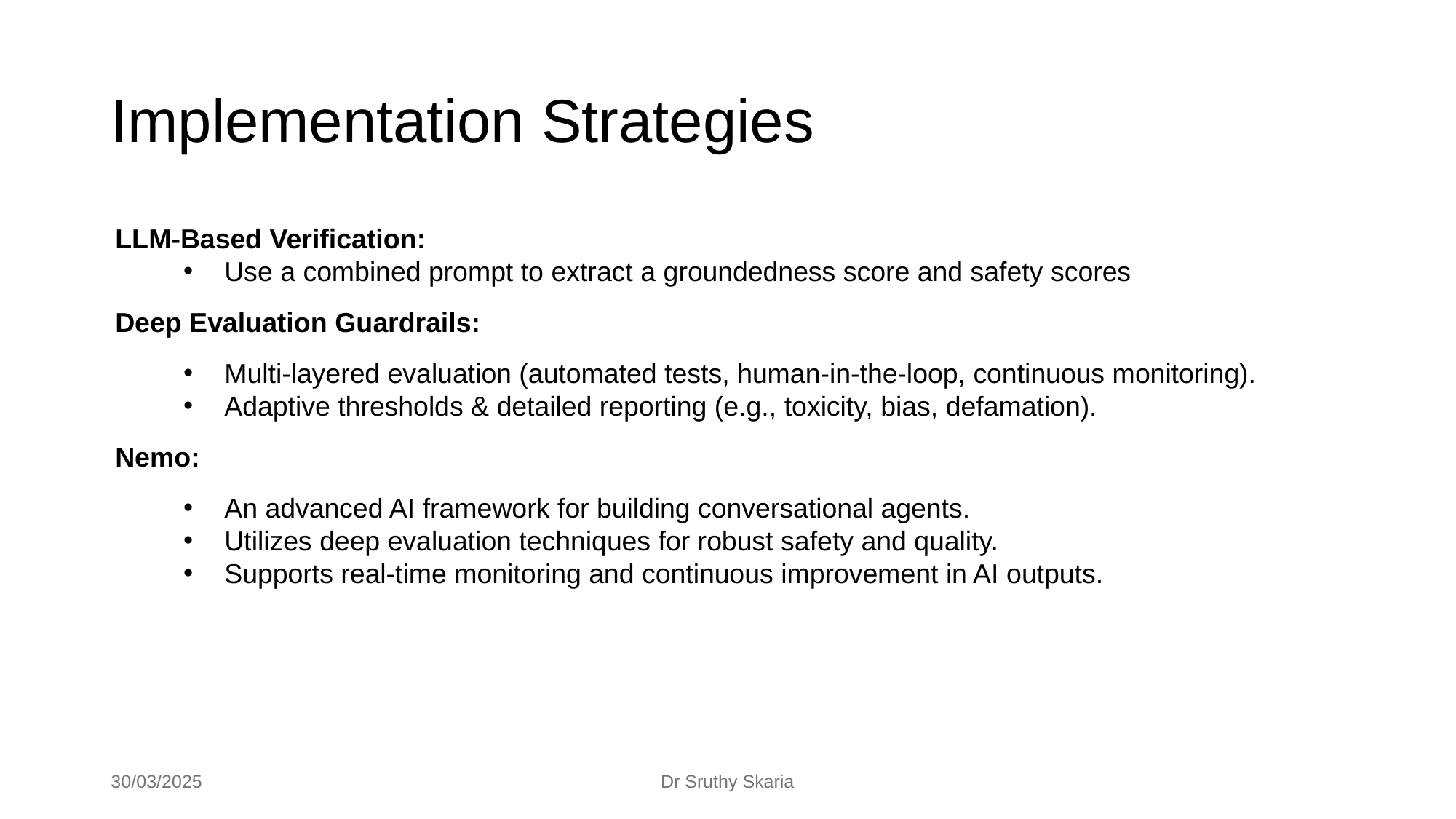

# Implementation Strategies

LLM-Based Verification:
Use a combined prompt to extract a groundedness score and safety scores
Deep Evaluation Guardrails:
Multi-layered evaluation (automated tests, human-in-the-loop, continuous monitoring).
Adaptive thresholds & detailed reporting (e.g., toxicity, bias, defamation).
Nemo:
An advanced AI framework for building conversational agents.
Utilizes deep evaluation techniques for robust safety and quality.
Supports real-time monitoring and continuous improvement in AI outputs.

30/03/2025
Dr Sruthy Skaria